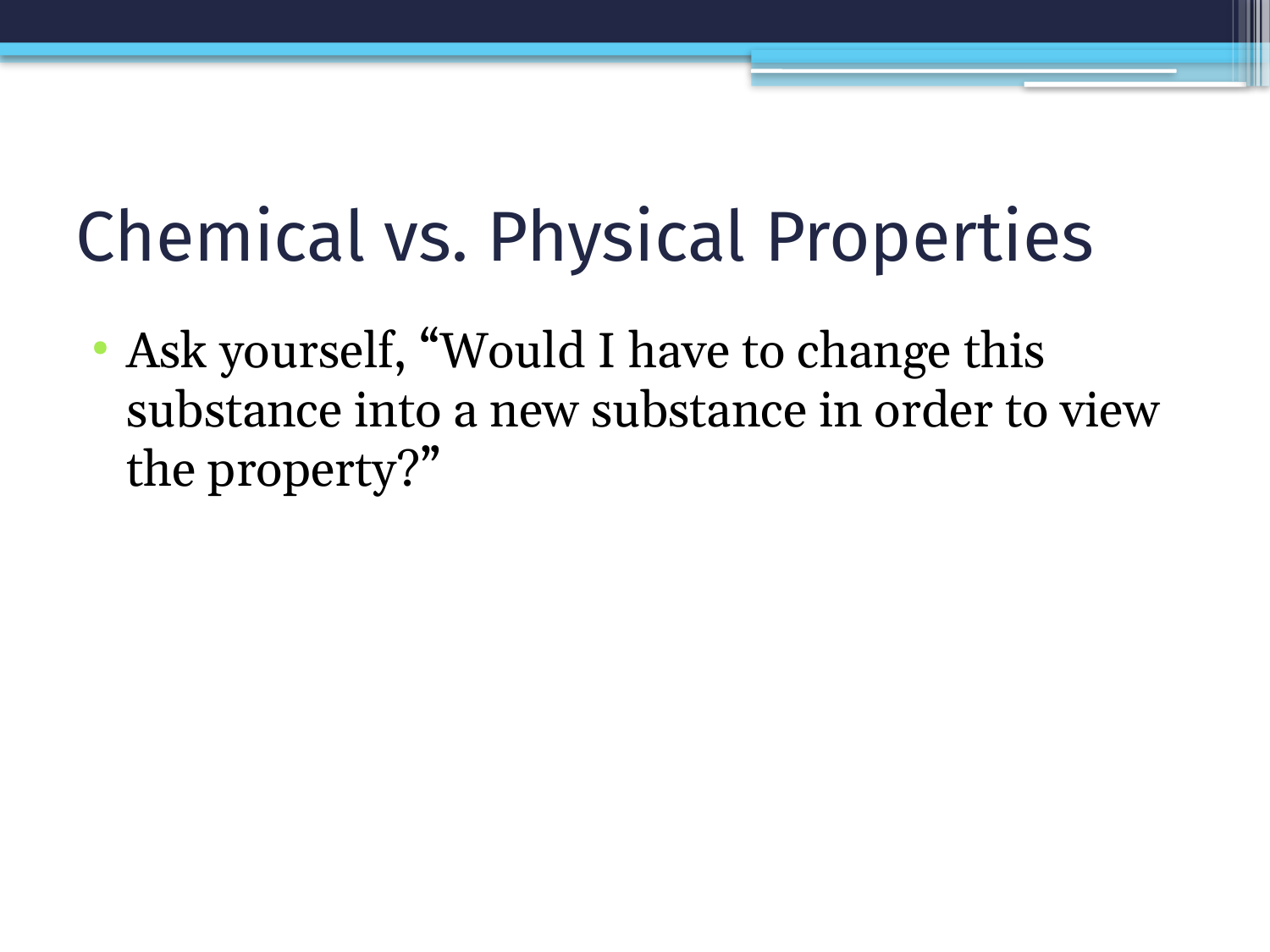

# Chemical vs. Physical Properties
Ask yourself, “Would I have to change this substance into a new substance in order to view the property?”